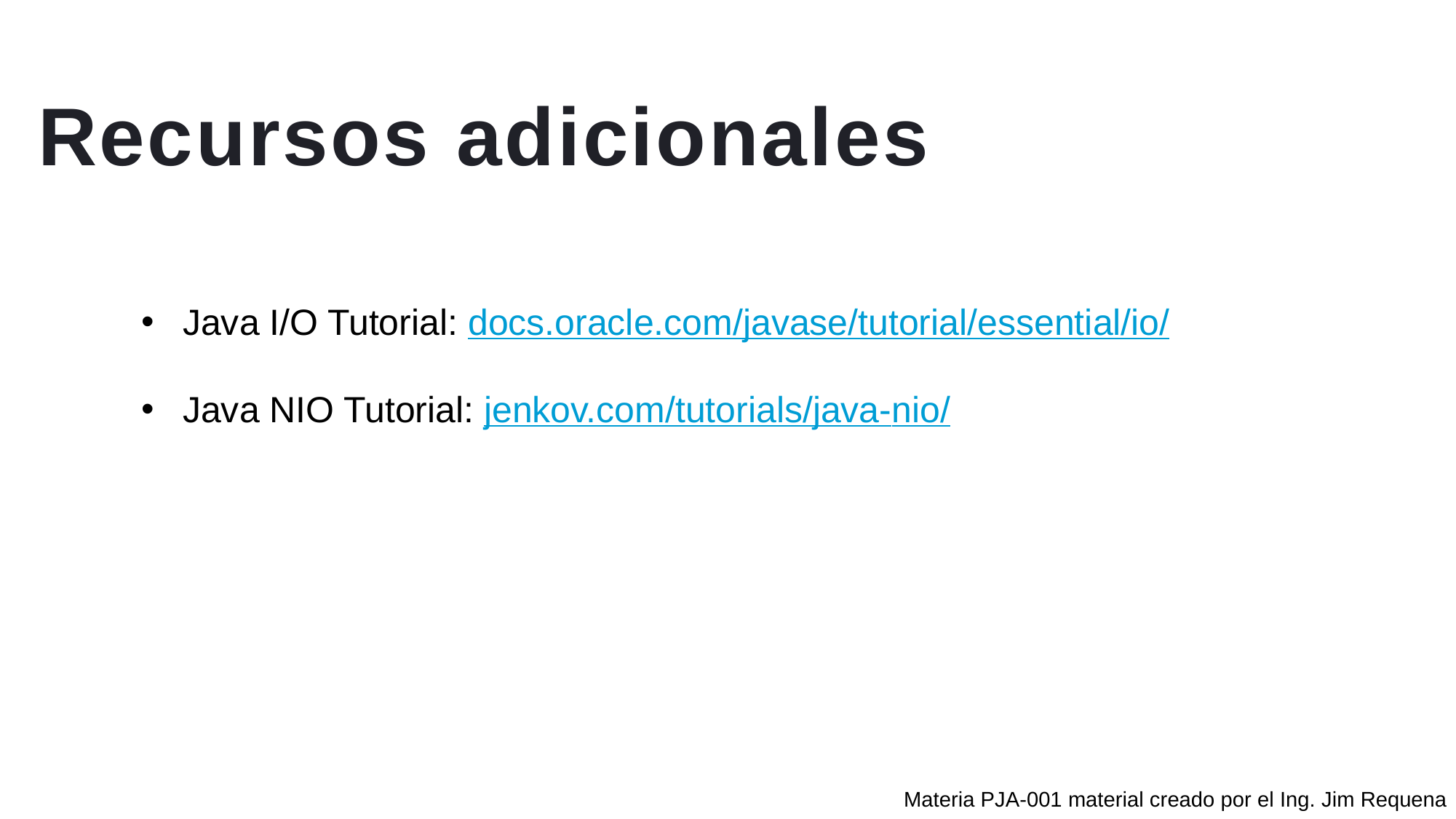

# Recursos adicionales
Java I/O Tutorial: docs.oracle.com/javase/tutorial/essential/io/

Java NIO Tutorial: jenkov.com/tutorials/java-nio/
Materia PJA-001 material creado por el Ing. Jim Requena